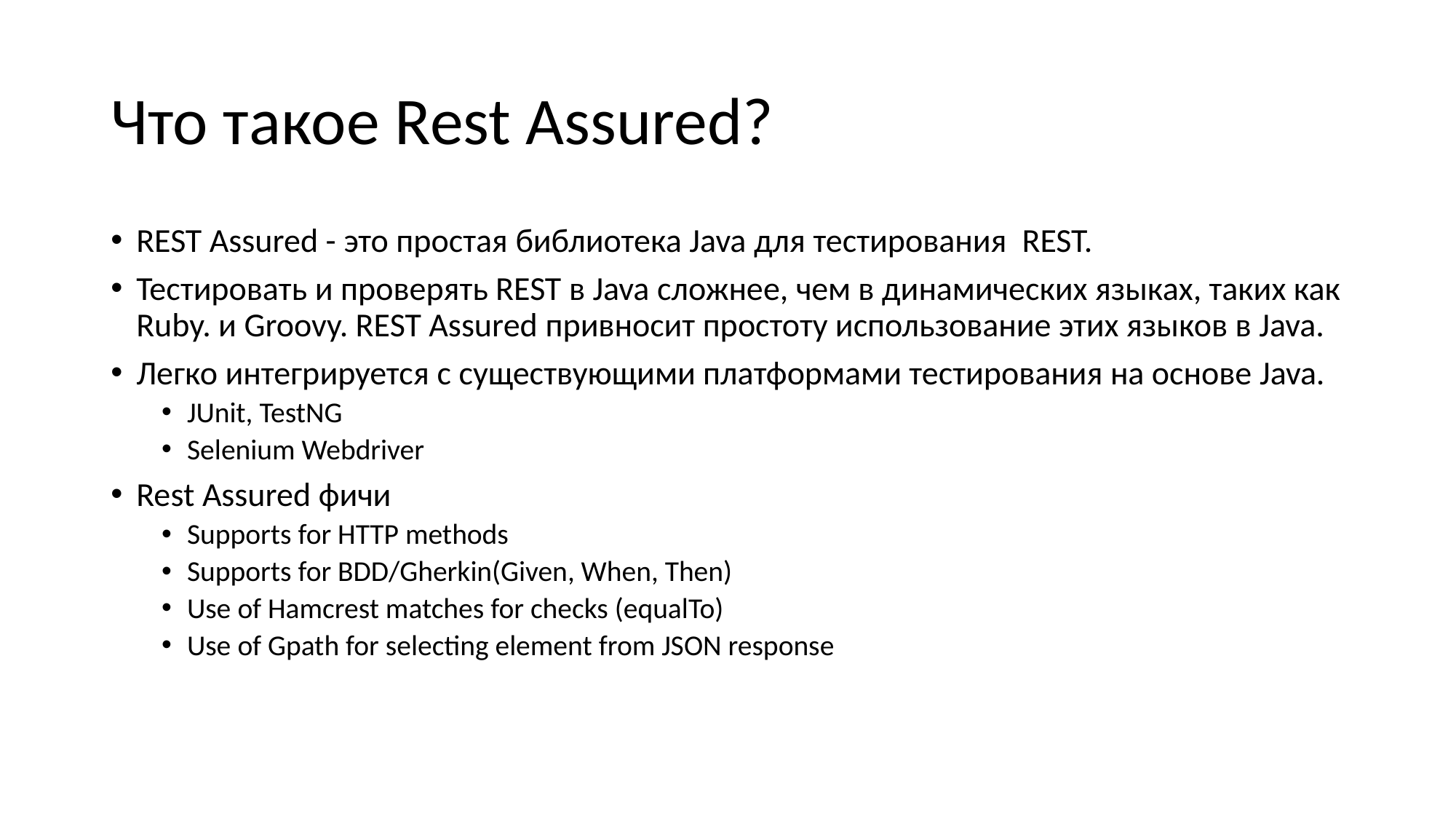

# Что такое Rest Assured?
REST Assured - это простая библиотека Java для тестирования  REST.
Тестировать и проверять REST в Java сложнее, чем в динамических языках, таких как Ruby. и Groovy. REST Assured привносит простоту использование этих языков в Java.
Легко интегрируется с существующими платформами тестирования на основе Java.
JUnit, TestNG
Selenium Webdriver
Rest Assured фичи
Supports for HTTP methods
Supports for BDD/Gherkin(Given, When, Then)
Use of Hamcrest matches for checks (equalTo)
Use of Gpath for selecting element from JSON response